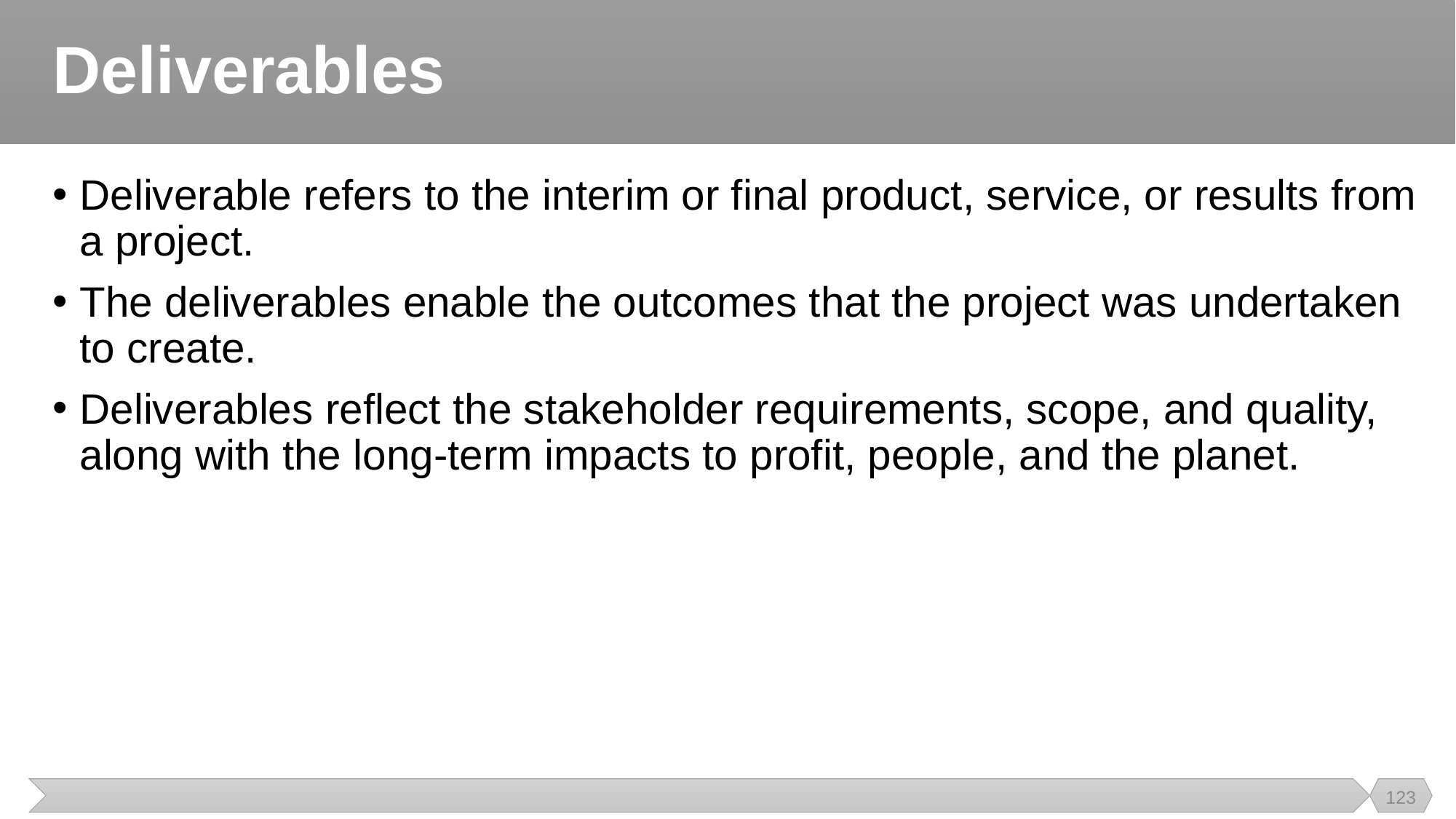

# Deliverables
Deliverable refers to the interim or final product, service, or results from a project.
The deliverables enable the outcomes that the project was undertaken to create.
Deliverables reflect the stakeholder requirements, scope, and quality, along with the long-term impacts to profit, people, and the planet.
123